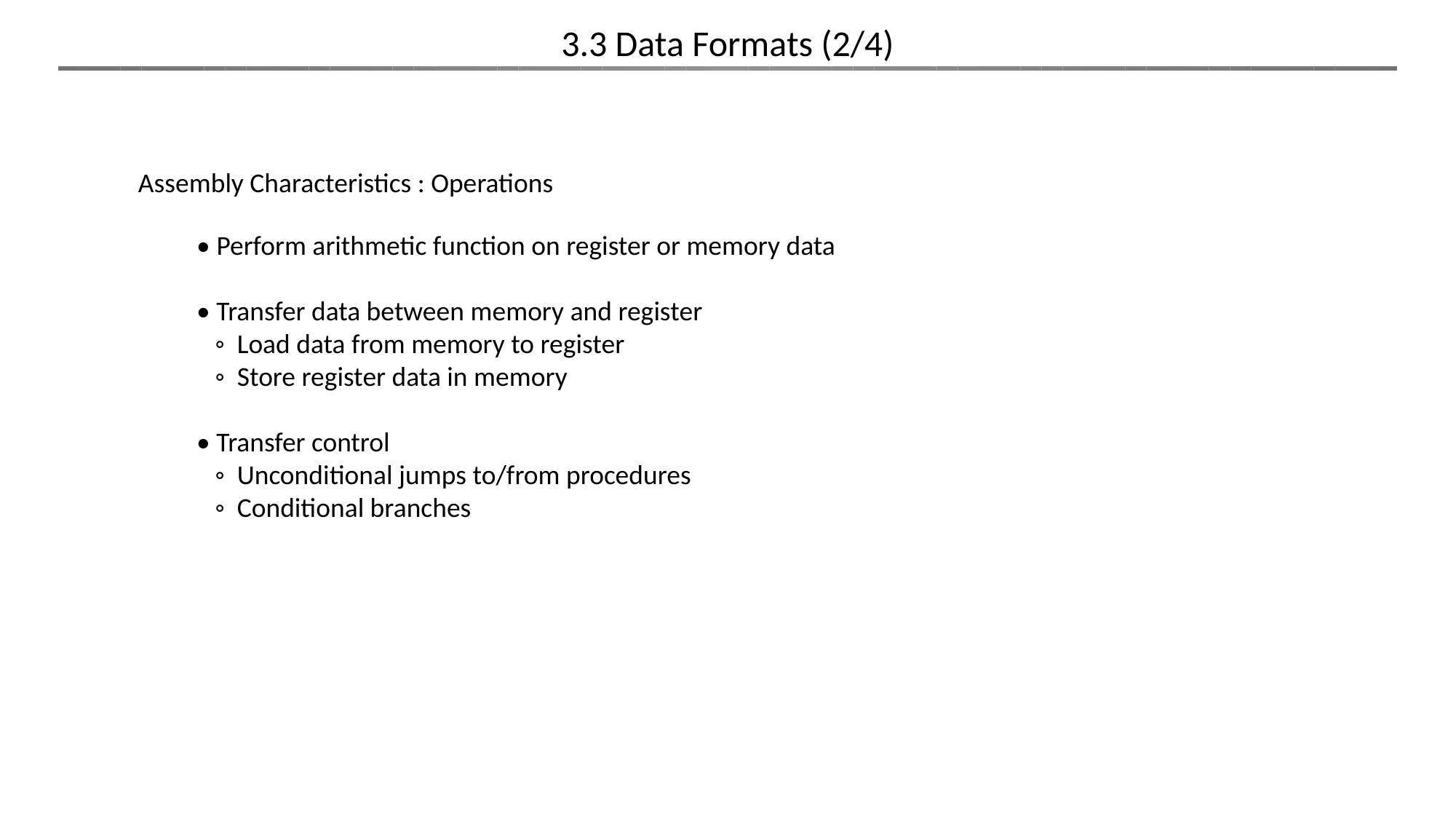

3.3 Data Formats (2/4)

Assembly Characteristics : Operations
• Perform arithmetic function on register or memory data

• Transfer data between memory and register
   ◦  Load data from memory to register
   ◦  Store register data in memory

• Transfer control
   ◦  Unconditional jumps to/from procedures
   ◦  Conditional branches